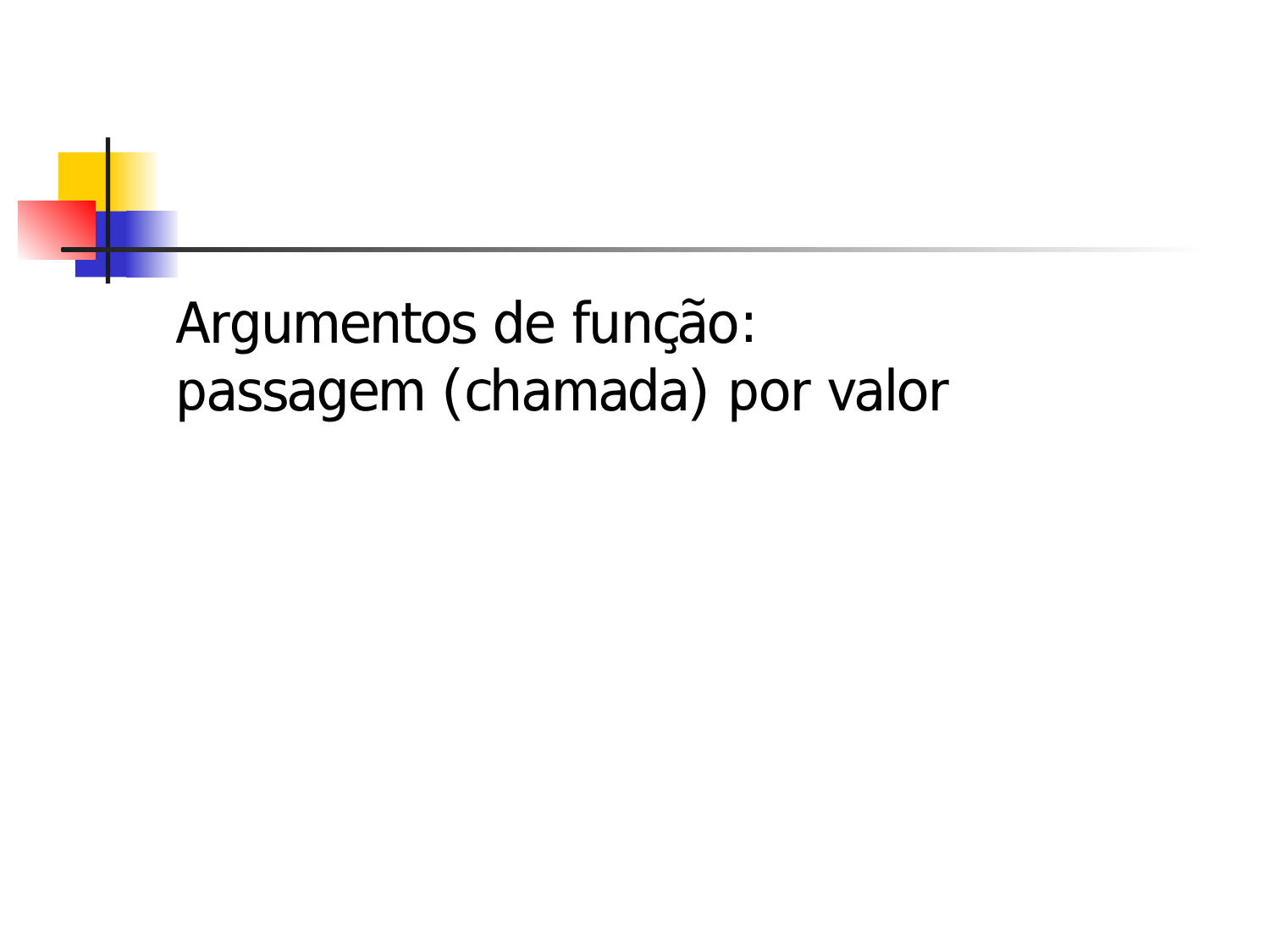

#
Argumentos de função:
passagem (chamada) por valor